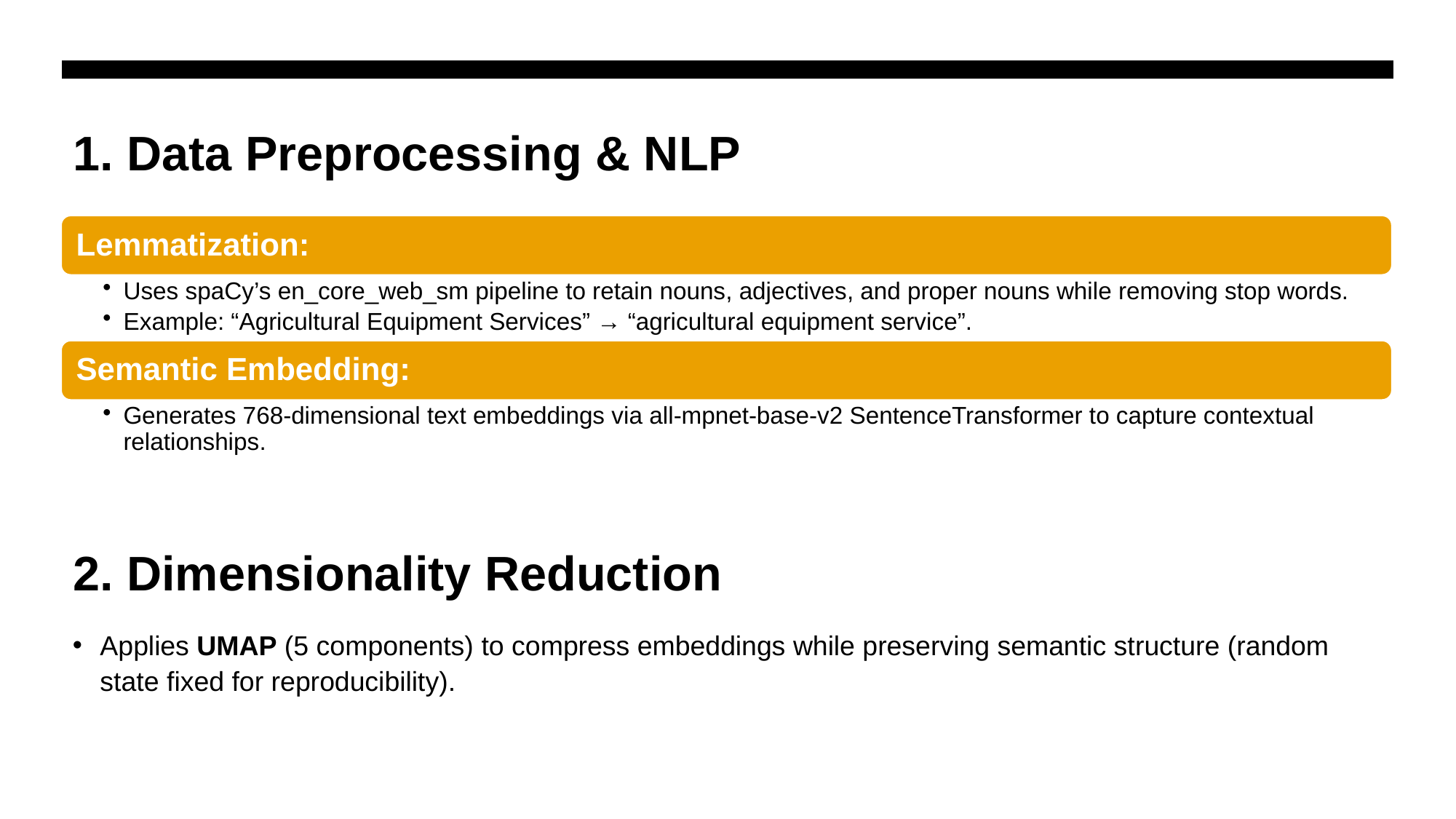

# 1. Data Preprocessing & NLP
Lemmatization:
Uses spaCy’s en_core_web_sm pipeline to retain nouns, adjectives, and proper nouns while removing stop words.
Example: “Agricultural Equipment Services” → “agricultural equipment service”.
Semantic Embedding:
Generates 768-dimensional text embeddings via all-mpnet-base-v2 SentenceTransformer to capture contextual relationships.
2. Dimensionality Reduction
Applies UMAP (5 components) to compress embeddings while preserving semantic structure (random state fixed for reproducibility).